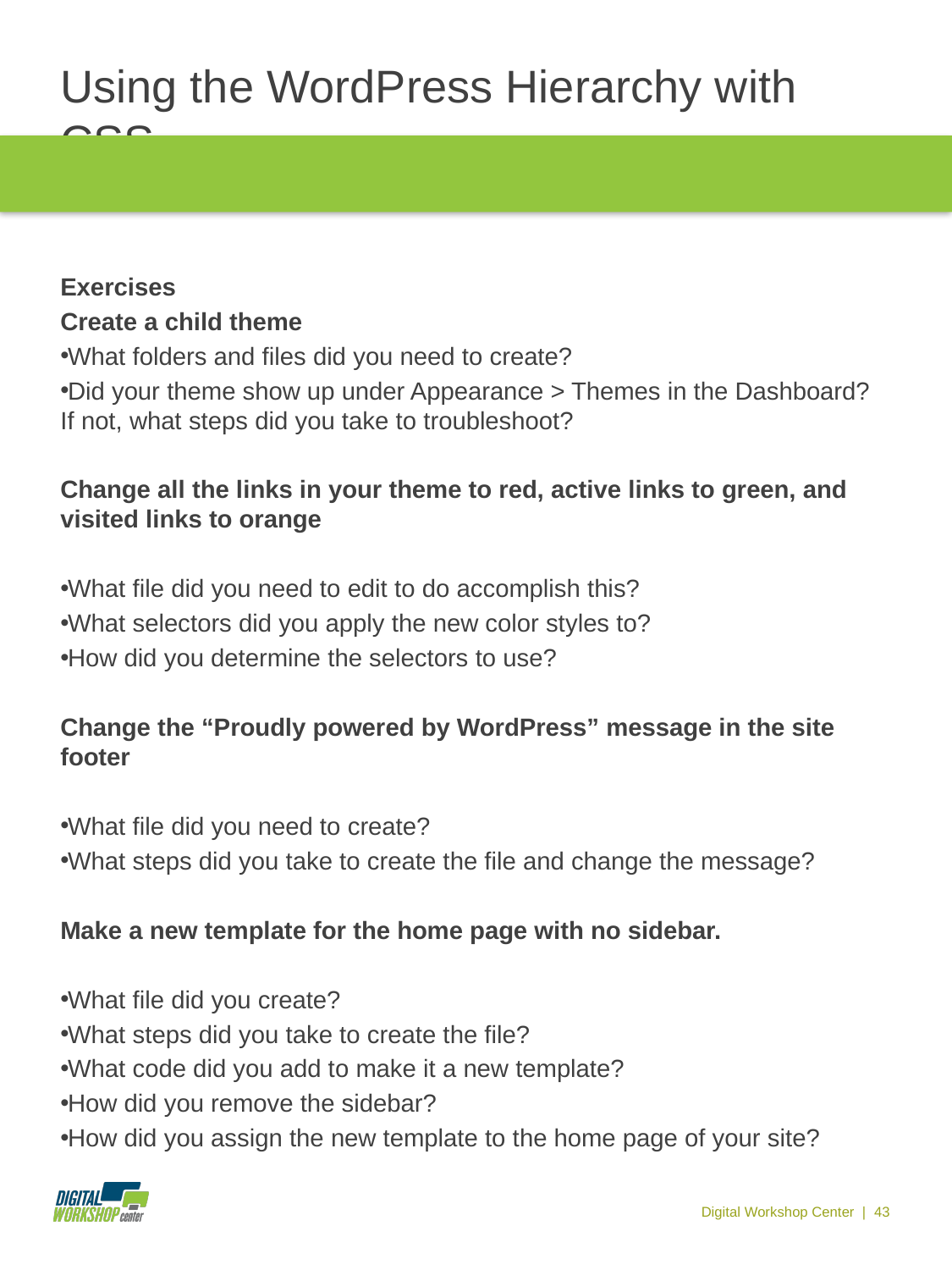

Using the WordPress Hierarchy with CSS

Exercises
Create a child theme
What folders and files did you need to create?
Did your theme show up under Appearance > Themes in the Dashboard? If not, what steps did you take to troubleshoot?

Change all the links in your theme to red, active links to green, and visited links to orange

What file did you need to edit to do accomplish this?
What selectors did you apply the new color styles to?
How did you determine the selectors to use?

Change the “Proudly powered by WordPress” message in the site footer

What file did you need to create?
What steps did you take to create the file and change the message?

Make a new template for the home page with no sidebar.

What file did you create?
What steps did you take to create the file?
What code did you add to make it a new template?
How did you remove the sidebar?
How did you assign the new template to the home page of your site?